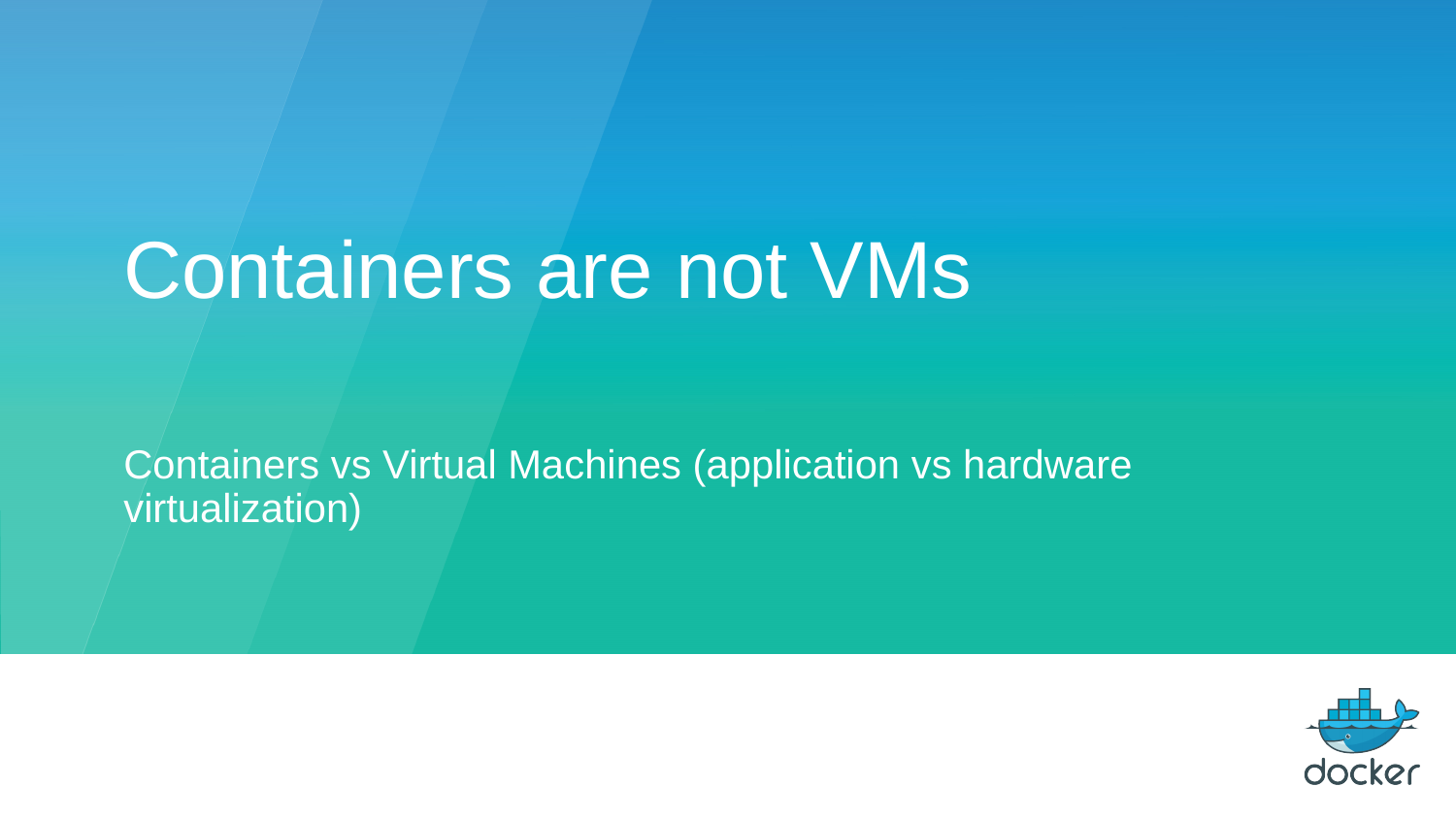

Containers are not VMs
Containers vs Virtual Machines (application vs hardware virtualization)